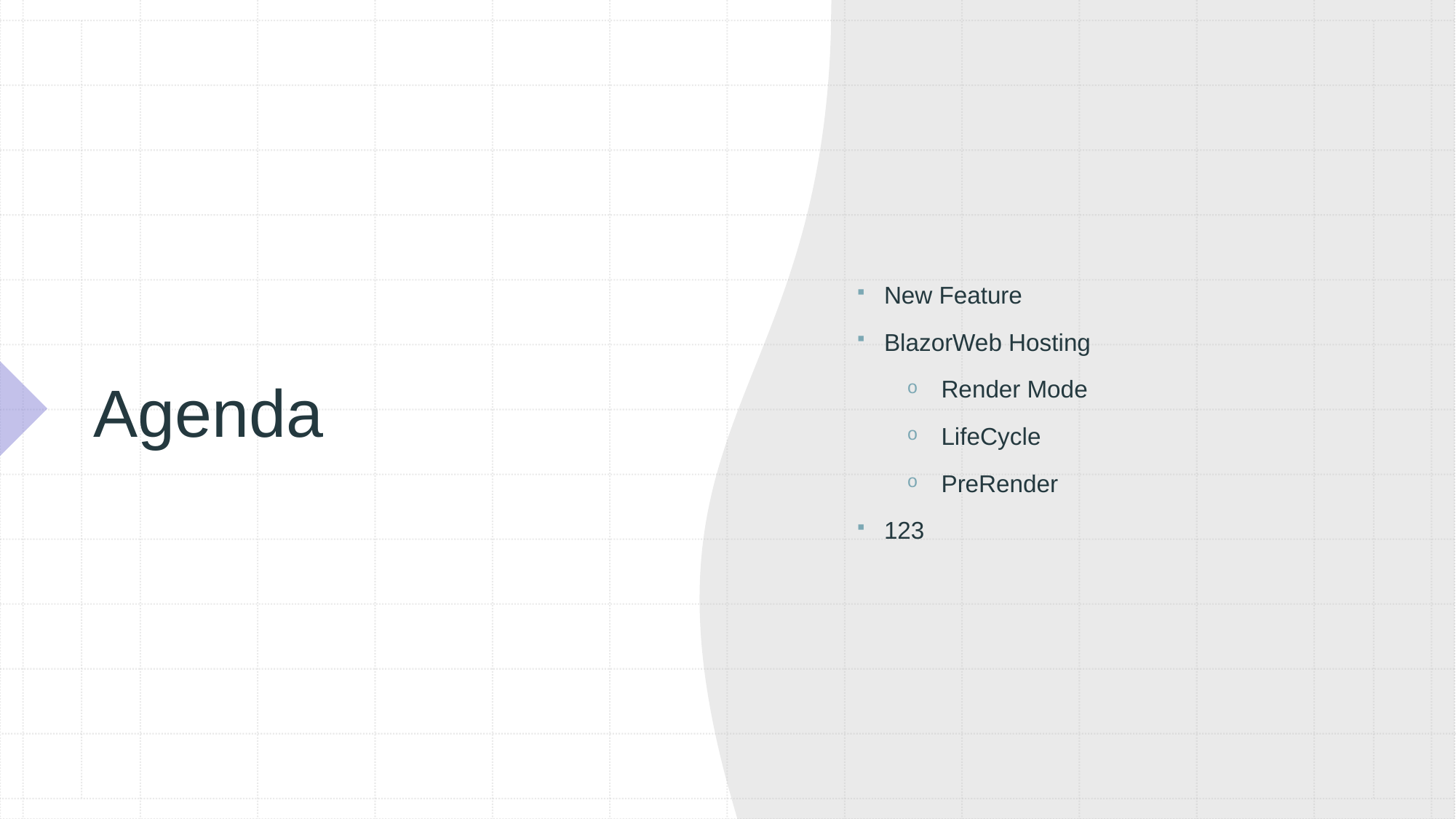

New Feature
BlazorWeb Hosting
Render Mode
LifeCycle
PreRender
123
# Agenda